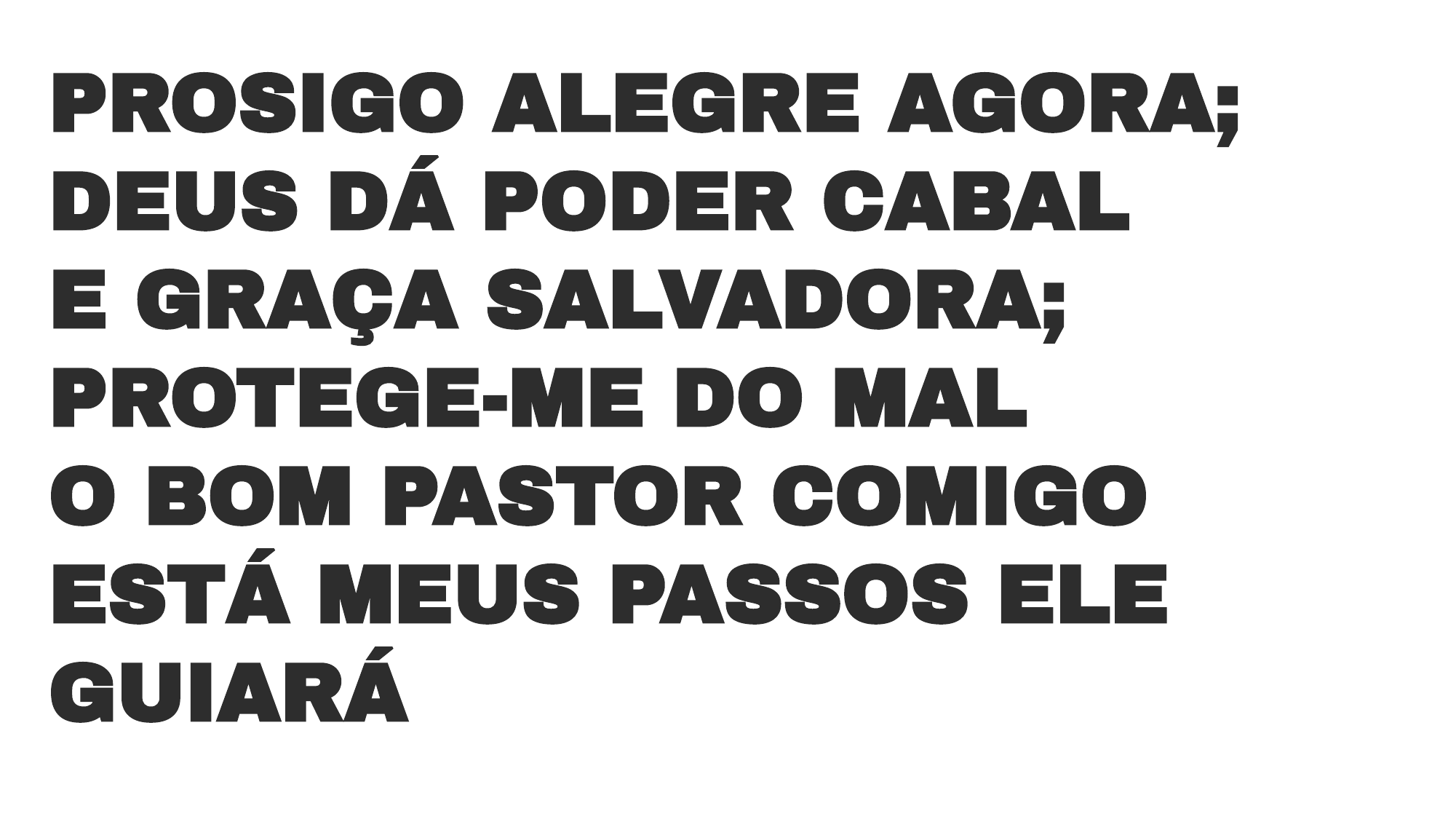

PROSIGO ALEGRE AGORA; DEUS DÁ PODER CABAL
E GRAÇA SALVADORA; PROTEGE-ME DO MAL
O BOM PASTOR COMIGO ESTÁ MEUS PASSOS ELE GUIARÁ